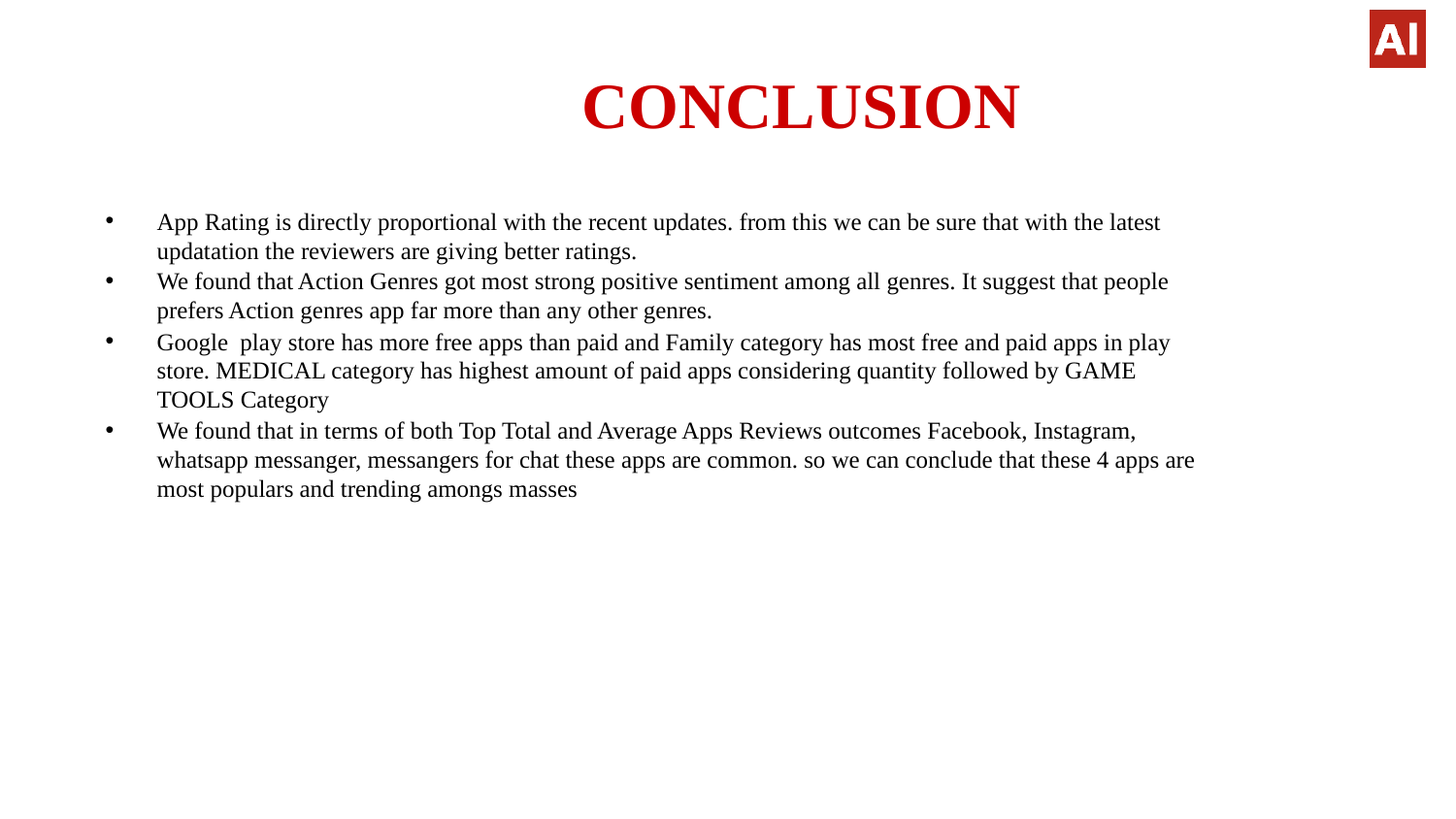

# CONCLUSION
App Rating is directly proportional with the recent updates. from this we can be sure that with the latest updatation the reviewers are giving better ratings.
We found that Action Genres got most strong positive sentiment among all genres. It suggest that people prefers Action genres app far more than any other genres.
Google  play store has more free apps than paid and Family category has most free and paid apps in play store. MEDICAL category has highest amount of paid apps considering quantity followed by GAME TOOLS Category
We found that in terms of both Top Total and Average Apps Reviews outcomes Facebook, Instagram, whatsapp messanger, messangers for chat these apps are common. so we can conclude that these 4 apps are most populars and trending amongs masses